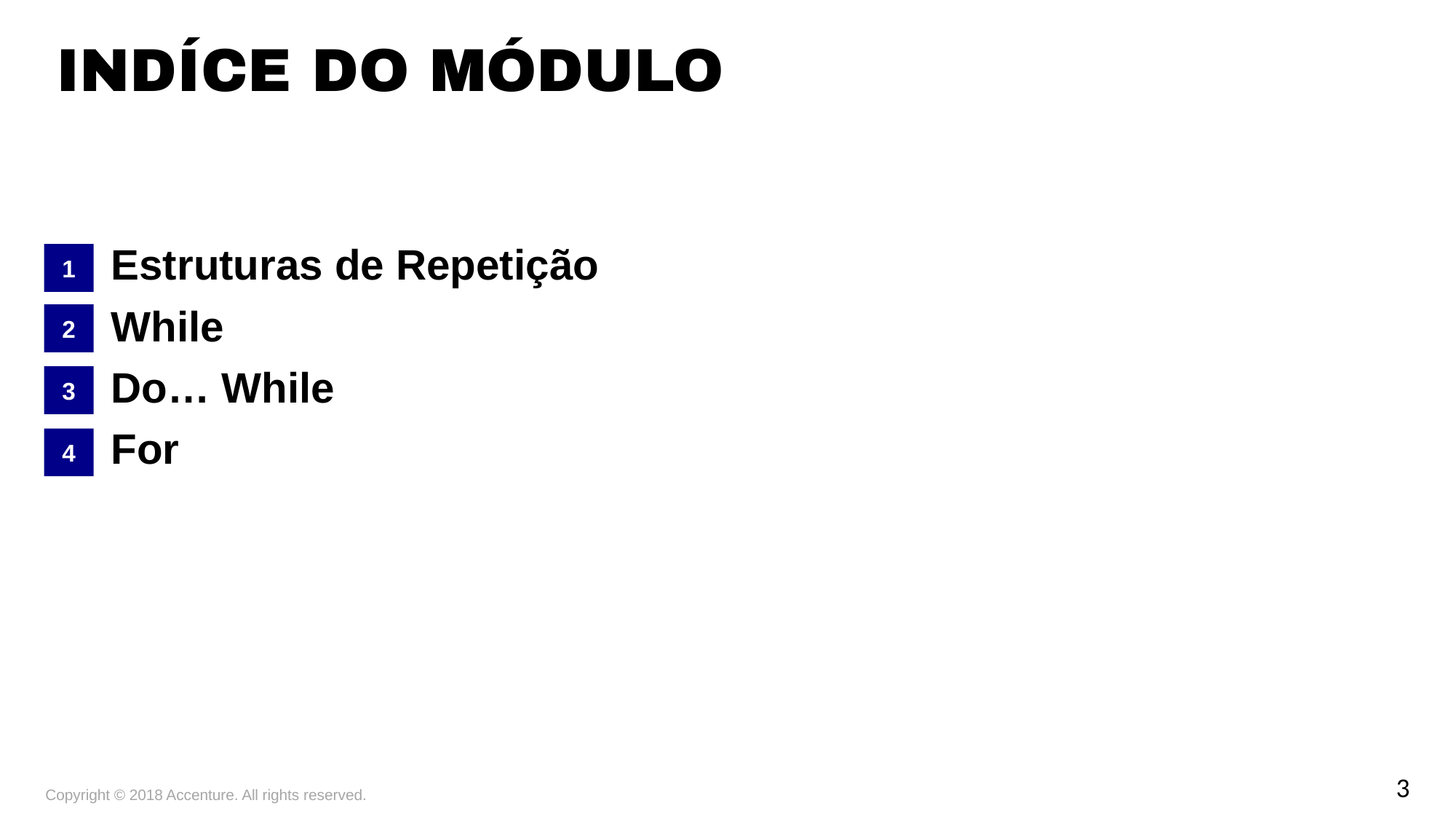

Indíce do módulo
Estruturas de Repetição
While
Do… While
For
1
2
3
4
Copyright © 2018 Accenture. All rights reserved.
3